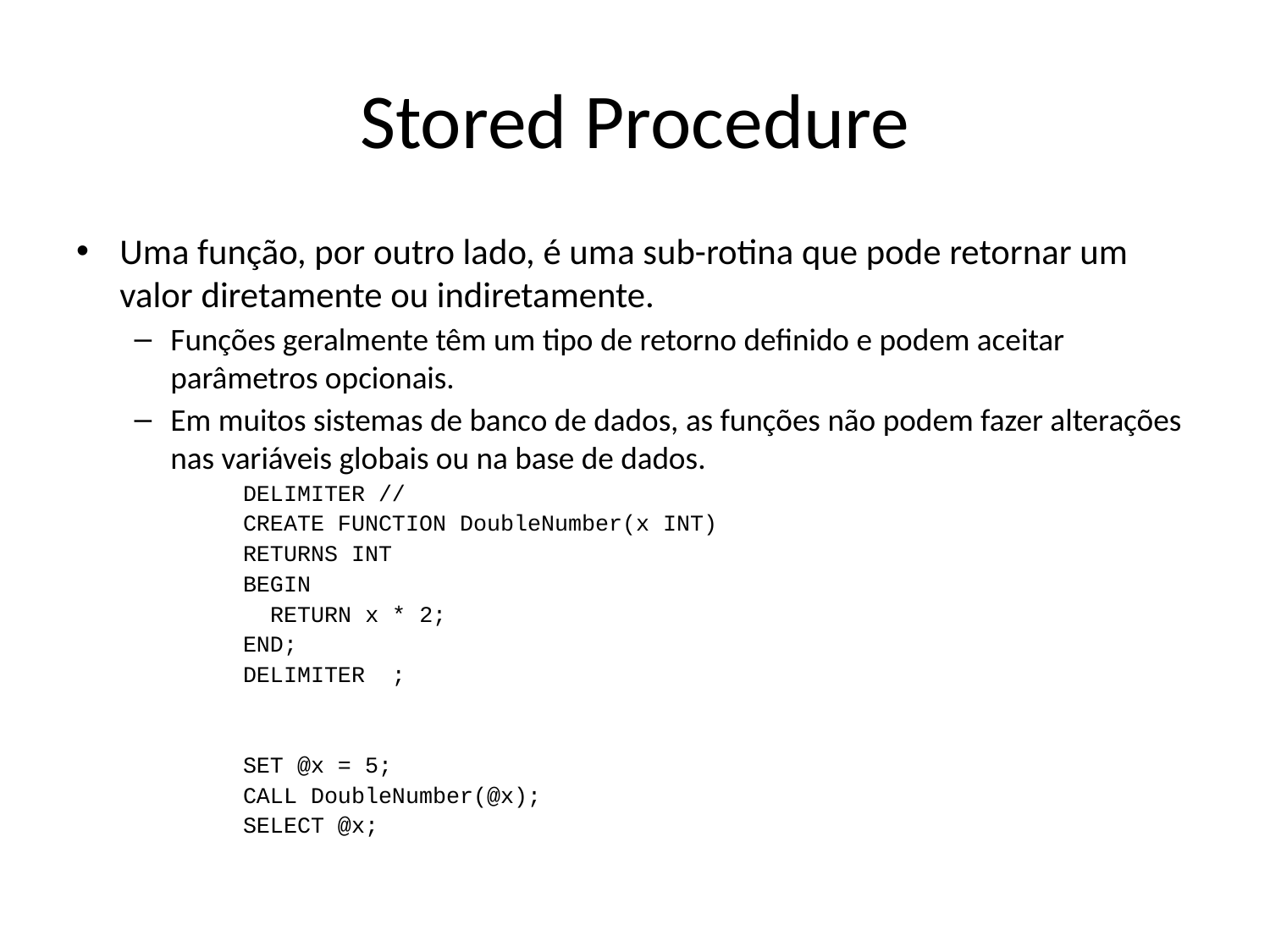

# Stored Procedure
Uma função, por outro lado, é uma sub-rotina que pode retornar um valor diretamente ou indiretamente.
Funções geralmente têm um tipo de retorno definido e podem aceitar parâmetros opcionais.
Em muitos sistemas de banco de dados, as funções não podem fazer alterações nas variáveis globais ou na base de dados.
DELIMITER //
CREATE FUNCTION DoubleNumber(x INT)
RETURNS INT
BEGIN
  RETURN x * 2;
END;
DELIMITER  ;

SET @x = 5;
CALL DoubleNumber(@x);
SELECT @x;